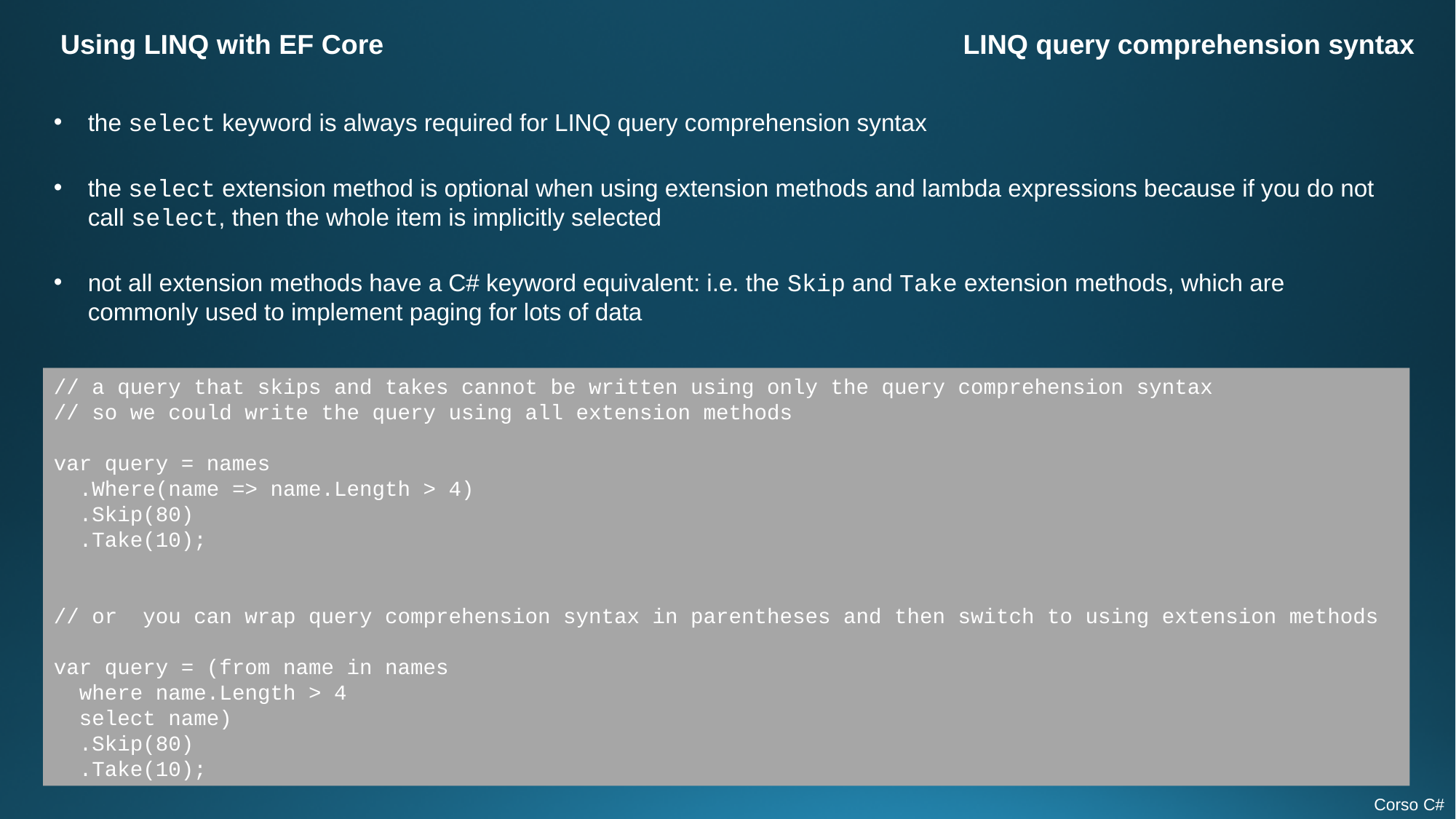

Using LINQ with EF Core
LINQ query comprehension syntax
the select keyword is always required for LINQ query comprehension syntax
the select extension method is optional when using extension methods and lambda expressions because if you do not call select, then the whole item is implicitly selected
not all extension methods have a C# keyword equivalent: i.e. the Skip and Take extension methods, which are commonly used to implement paging for lots of data
// a query that skips and takes cannot be written using only the query comprehension syntax
// so we could write the query using all extension methods

var query = names
  .Where(name => name.Length > 4)
  .Skip(80)
  .Take(10);

// or  you can wrap query comprehension syntax in parentheses and then switch to using extension methods

var query = (from name in names
  where name.Length > 4
  select name)
  .Skip(80)
  .Take(10);
Corso C#